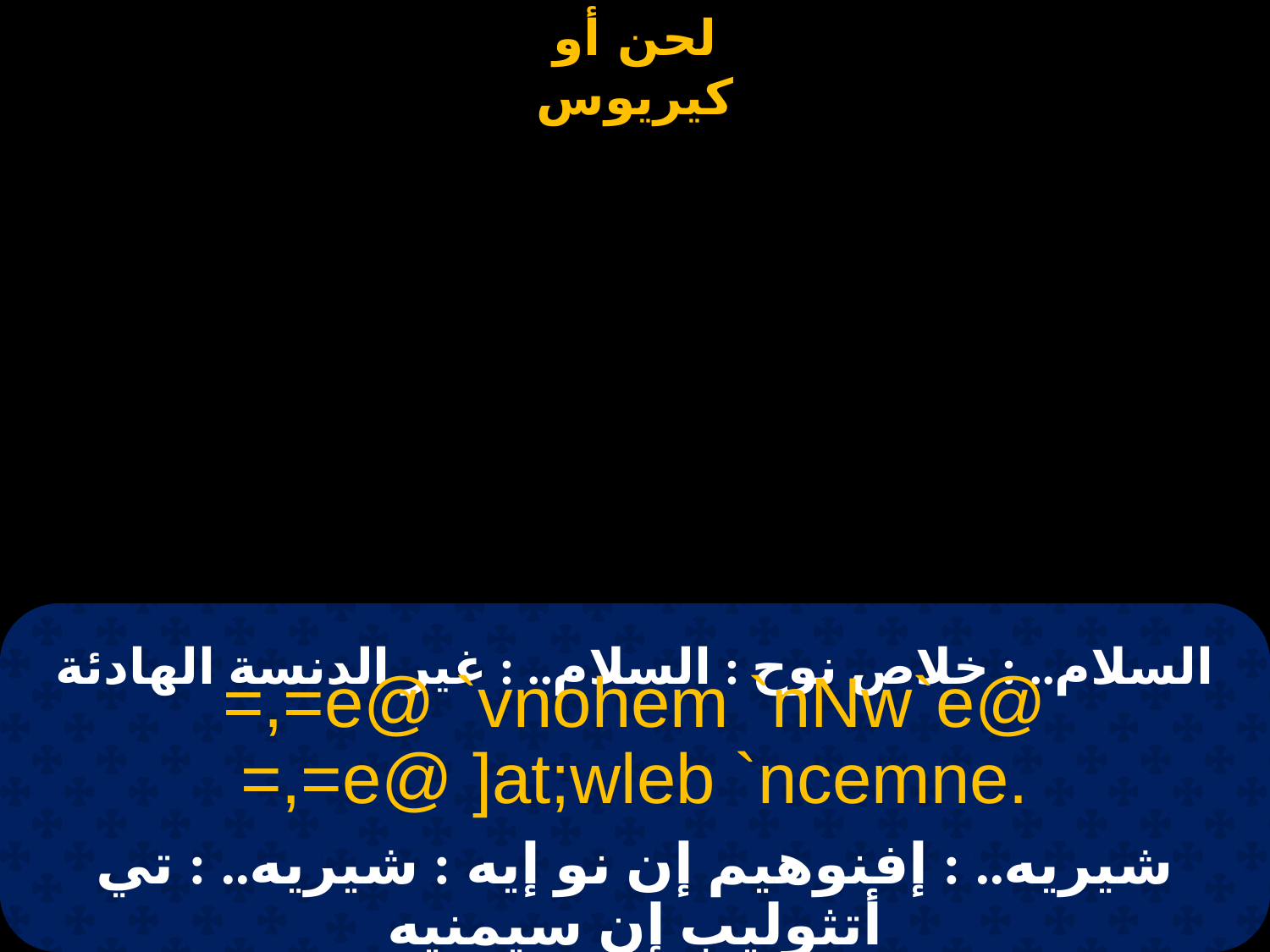

# السلام.. : خلاص نوح : السلام.. : غير الدنسة الهادئة
=,=e@ `vnohem `nNw`e@ =,=e@ ]at;wleb `ncemne.
شيريه.. : إفنوهيم إن نو إيه : شيريه.. : تي أتثوليب إن سيمنيه